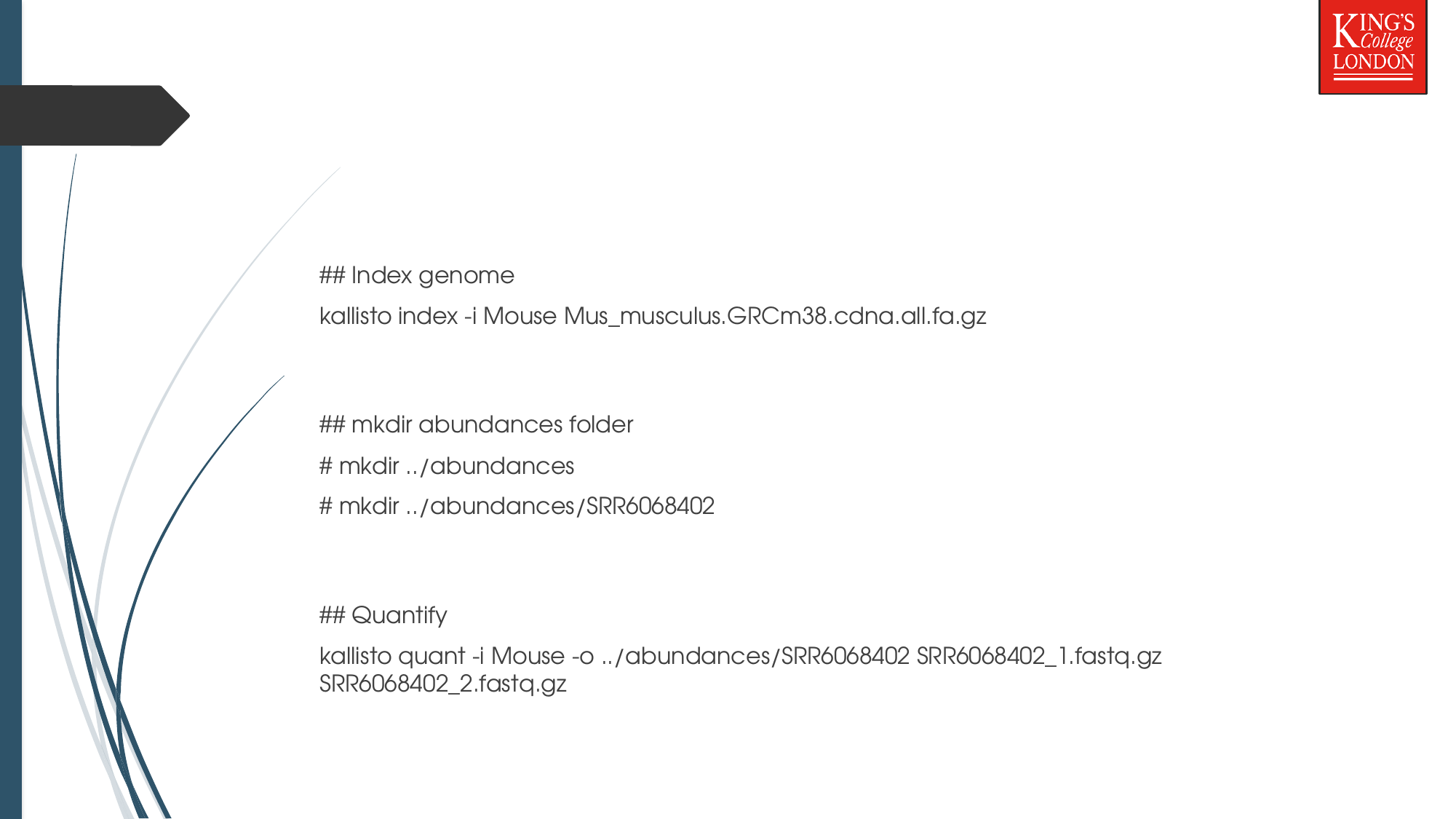

#
## Index genome
kallisto index -i Mouse Mus_musculus.GRCm38.cdna.all.fa.gz

## mkdir abundances folder
# mkdir ../abundances
# mkdir ../abundances/SRR6068402

## Quantify
kallisto quant -i Mouse -o ../abundances/SRR6068402 SRR6068402_1.fastq.gz SRR6068402_2.fastq.gz